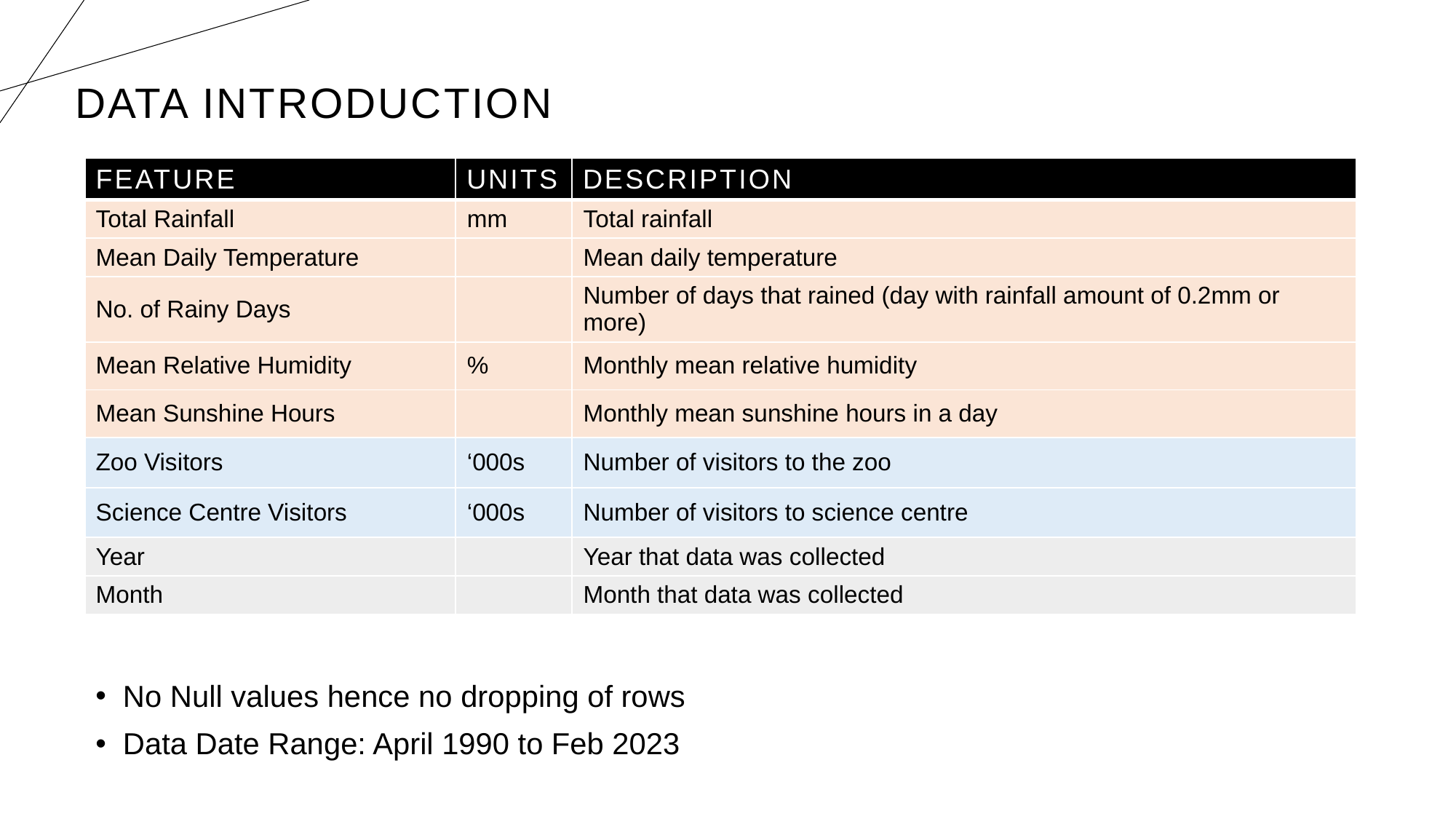

# DATA INTRODUCTION
| feature | UNITS | DESCRIPTION |
| --- | --- | --- |
| Total Rainfall | mm | Total rainfall |
| Mean Daily Temperature |  | Mean daily temperature |
| No. of Rainy Days |  | Number of days that rained (day with rainfall amount of 0.2mm or more) |
| Mean Relative Humidity | % | Monthly mean relative humidity |
| Mean Sunshine Hours |  | Monthly mean sunshine hours in a day |
| Zoo Visitors | ‘000s | Number of visitors to the zoo |
| Science Centre Visitors | ‘000s | Number of visitors to science centre |
| Year |  | Year that data was collected |
| Month |  | Month that data was collected |
No Null values hence no dropping of rows
Data Date Range: April 1990 to Feb 2023